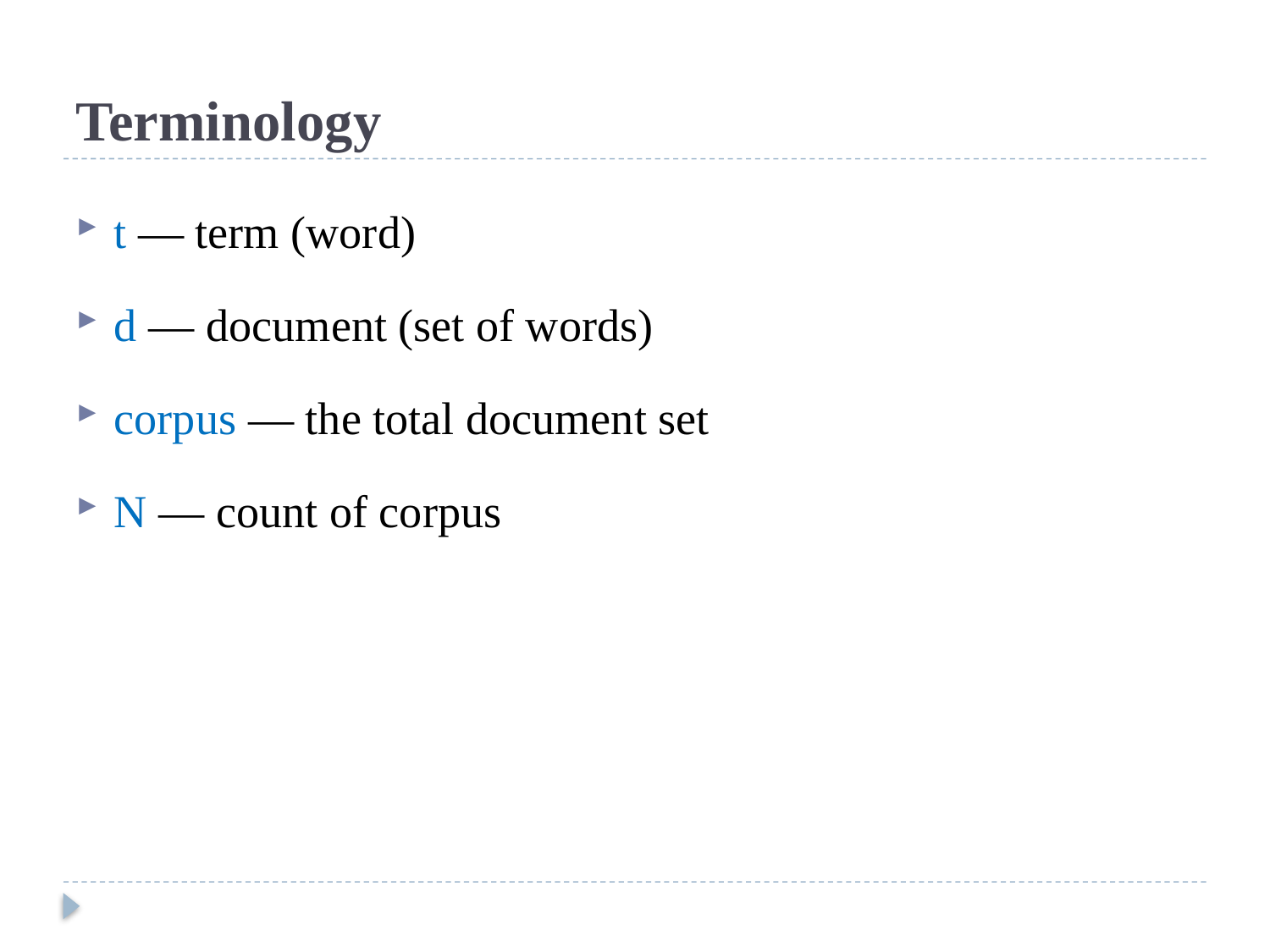

# Terminology
t — term (word)
d — document (set of words)
corpus — the total document set
N — count of corpus